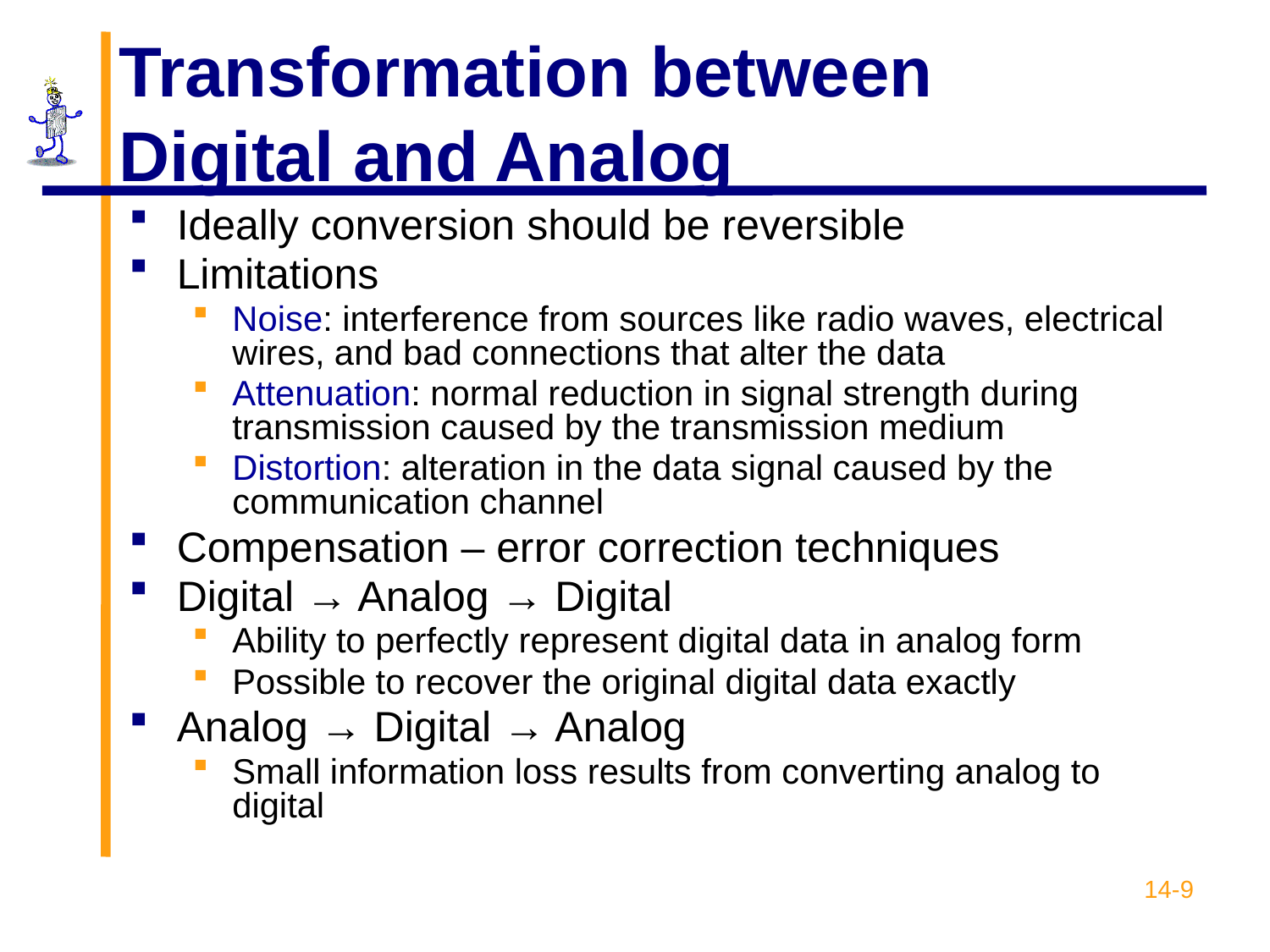

# Transformation between Digital and Analog
Ideally conversion should be reversible
Limitations
Noise: interference from sources like radio waves, electrical wires, and bad connections that alter the data
Attenuation: normal reduction in signal strength during transmission caused by the transmission medium
Distortion: alteration in the data signal caused by the communication channel
Compensation – error correction techniques
Digital → Analog → Digital
Ability to perfectly represent digital data in analog form
Possible to recover the original digital data exactly
Analog → Digital → Analog
Small information loss results from converting analog to digital
14-9